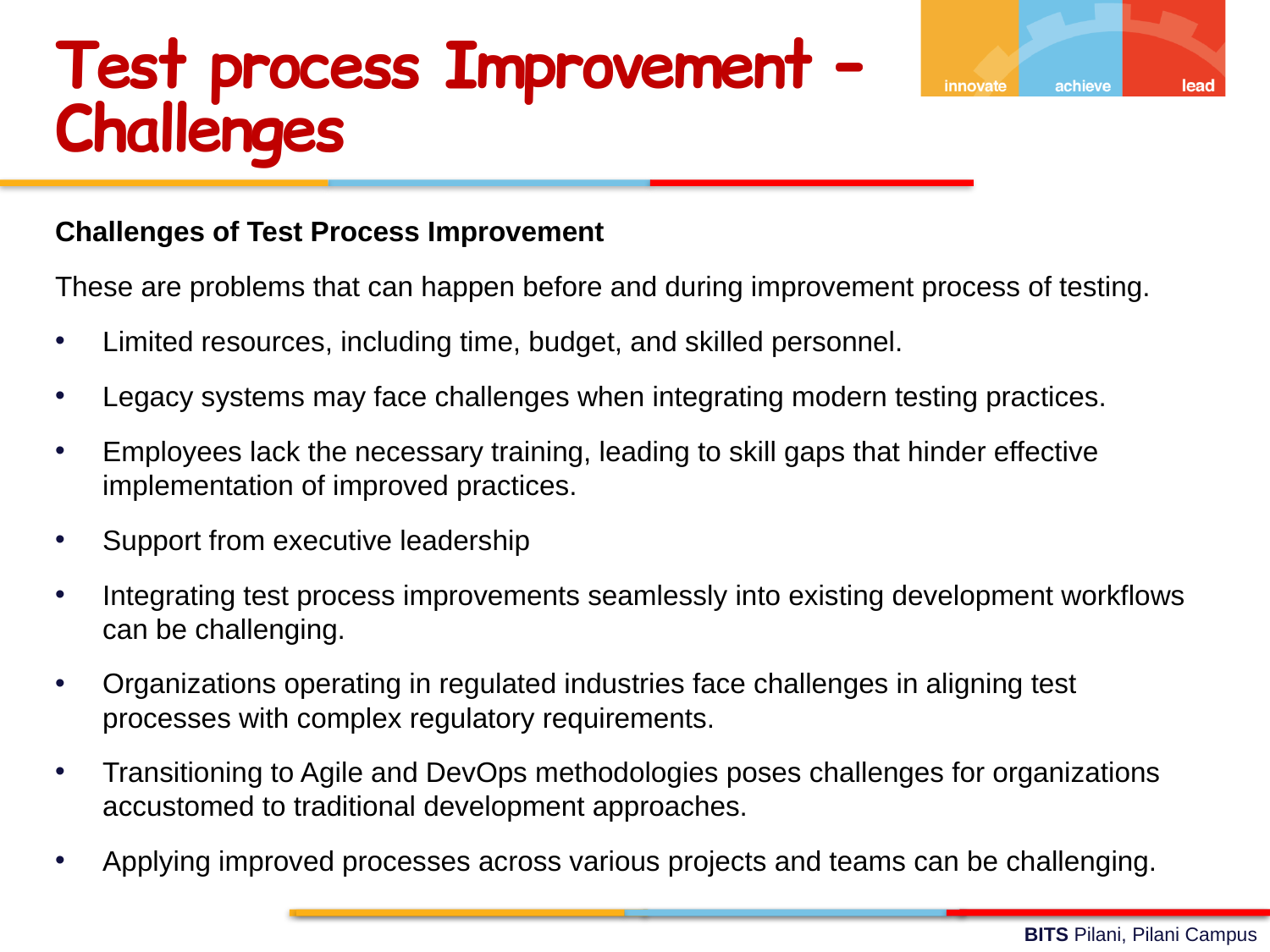

Test process Improvement –
Challenges
Challenges of Test Process Improvement
These are problems that can happen before and during improvement process of testing.
Limited resources, including time, budget, and skilled personnel.
Legacy systems may face challenges when integrating modern testing practices.
Employees lack the necessary training, leading to skill gaps that hinder effective implementation of improved practices.
Support from executive leadership
Integrating test process improvements seamlessly into existing development workflows can be challenging.
Organizations operating in regulated industries face challenges in aligning test processes with complex regulatory requirements.
Transitioning to Agile and DevOps methodologies poses challenges for organizations accustomed to traditional development approaches.
Applying improved processes across various projects and teams can be challenging.